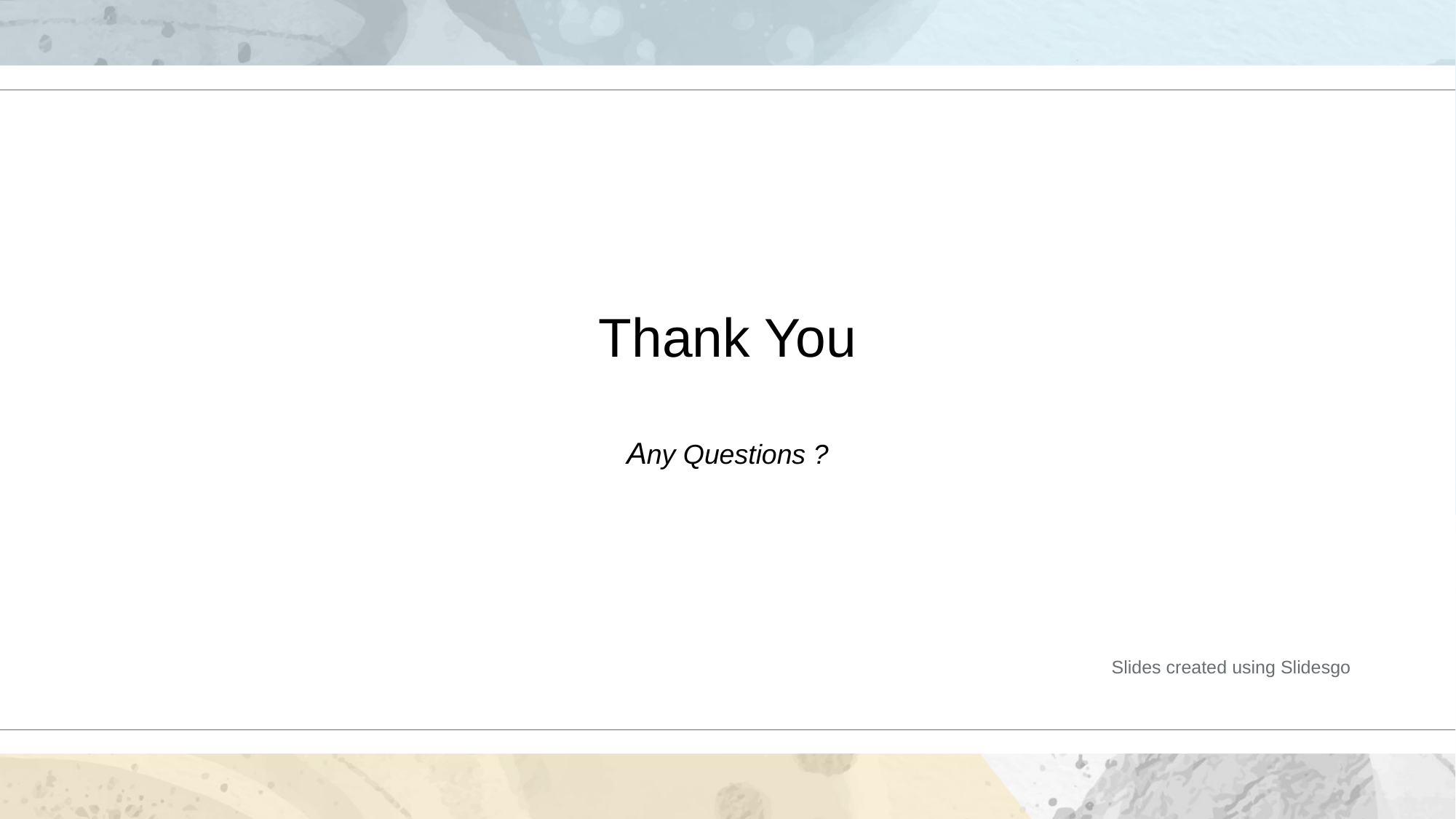

Thank You

Any Questions ?
Slides created using Slidesgo